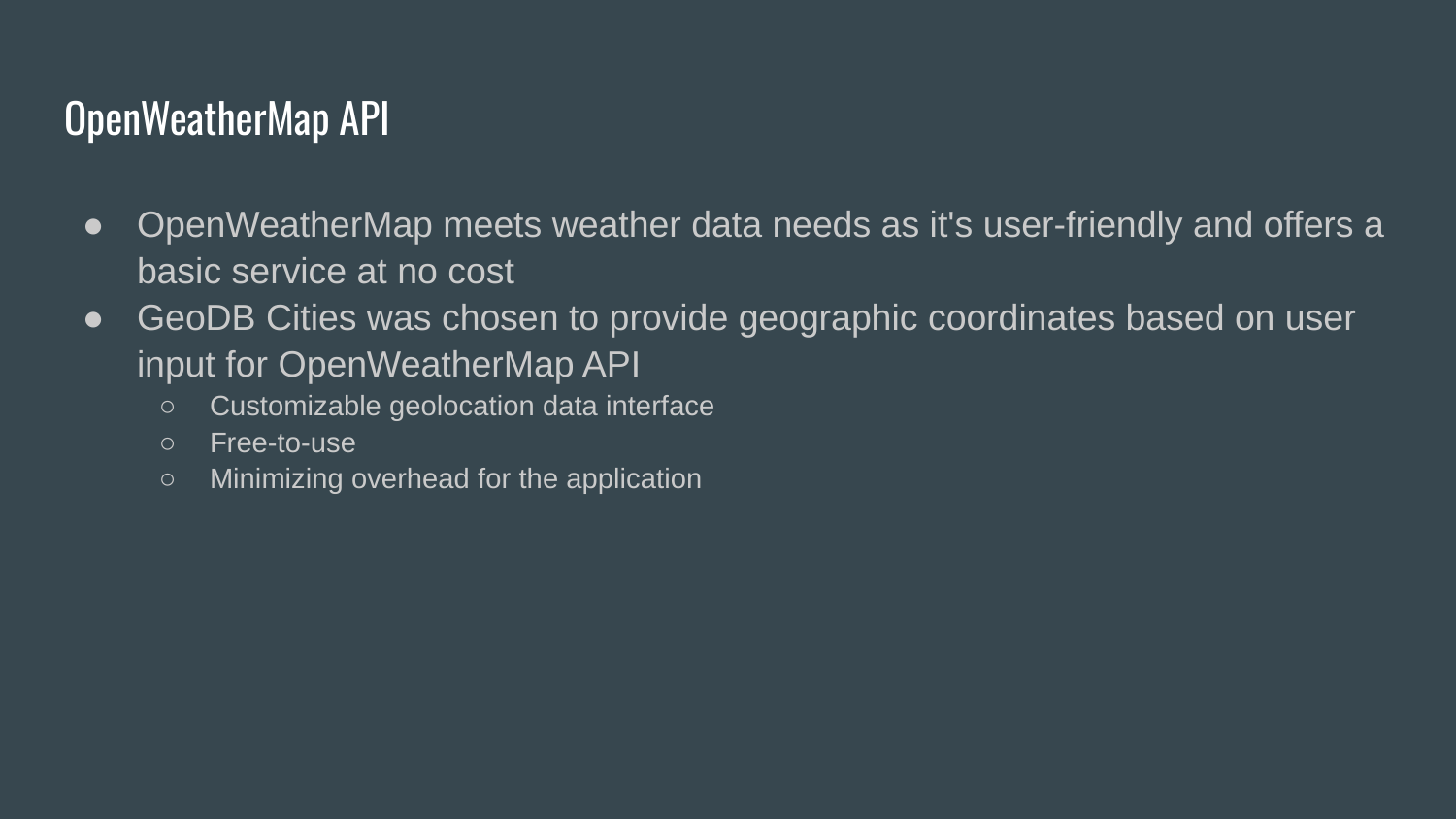

# OpenWeatherMap API
OpenWeatherMap meets weather data needs as it's user-friendly and offers a basic service at no cost
GeoDB Cities was chosen to provide geographic coordinates based on user input for OpenWeatherMap API
Customizable geolocation data interface
Free-to-use
Minimizing overhead for the application